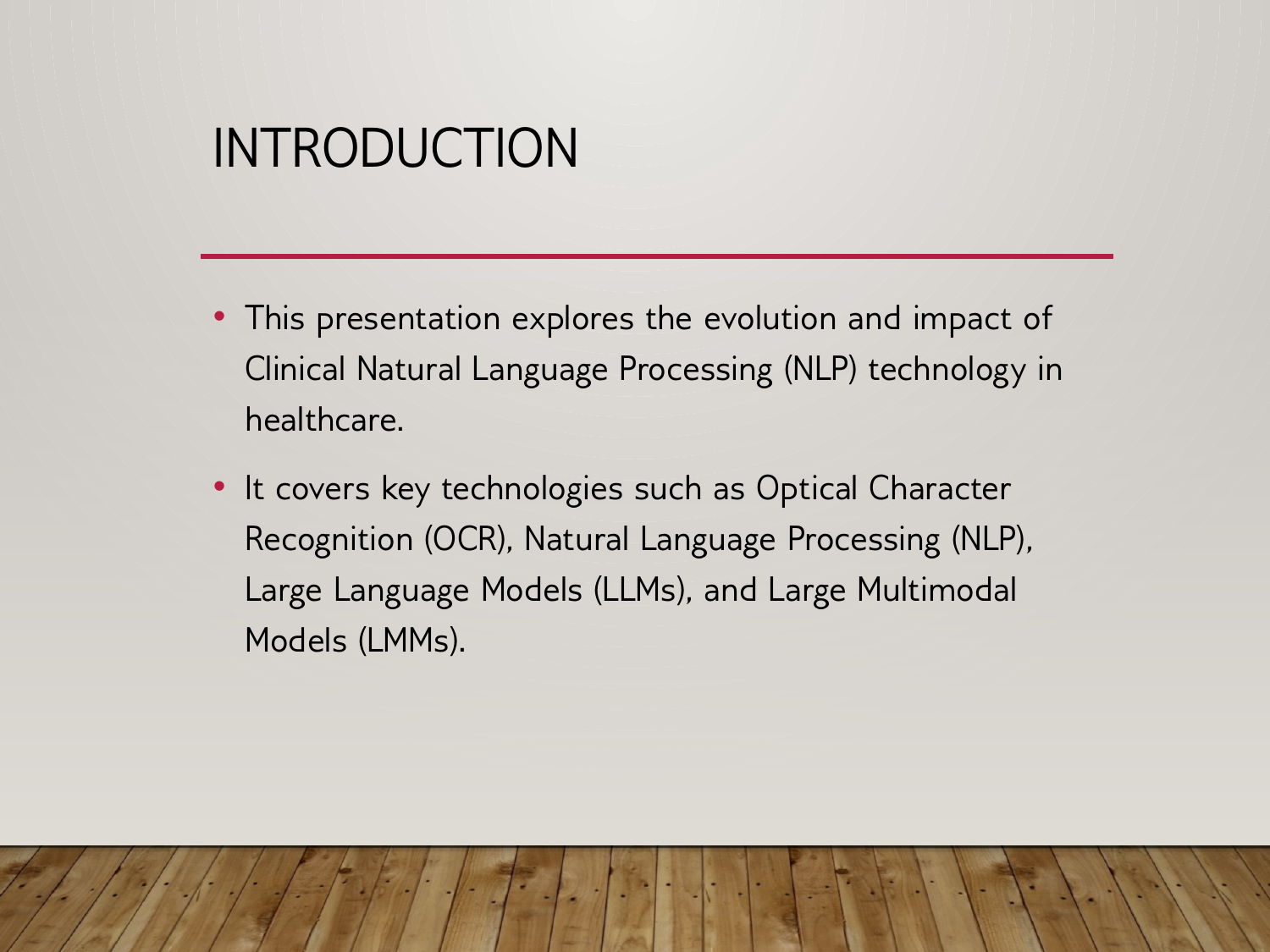

# Introduction
This presentation explores the evolution and impact of Clinical Natural Language Processing (NLP) technology in healthcare.
It covers key technologies such as Optical Character Recognition (OCR), Natural Language Processing (NLP), Large Language Models (LLMs), and Large Multimodal Models (LMMs).